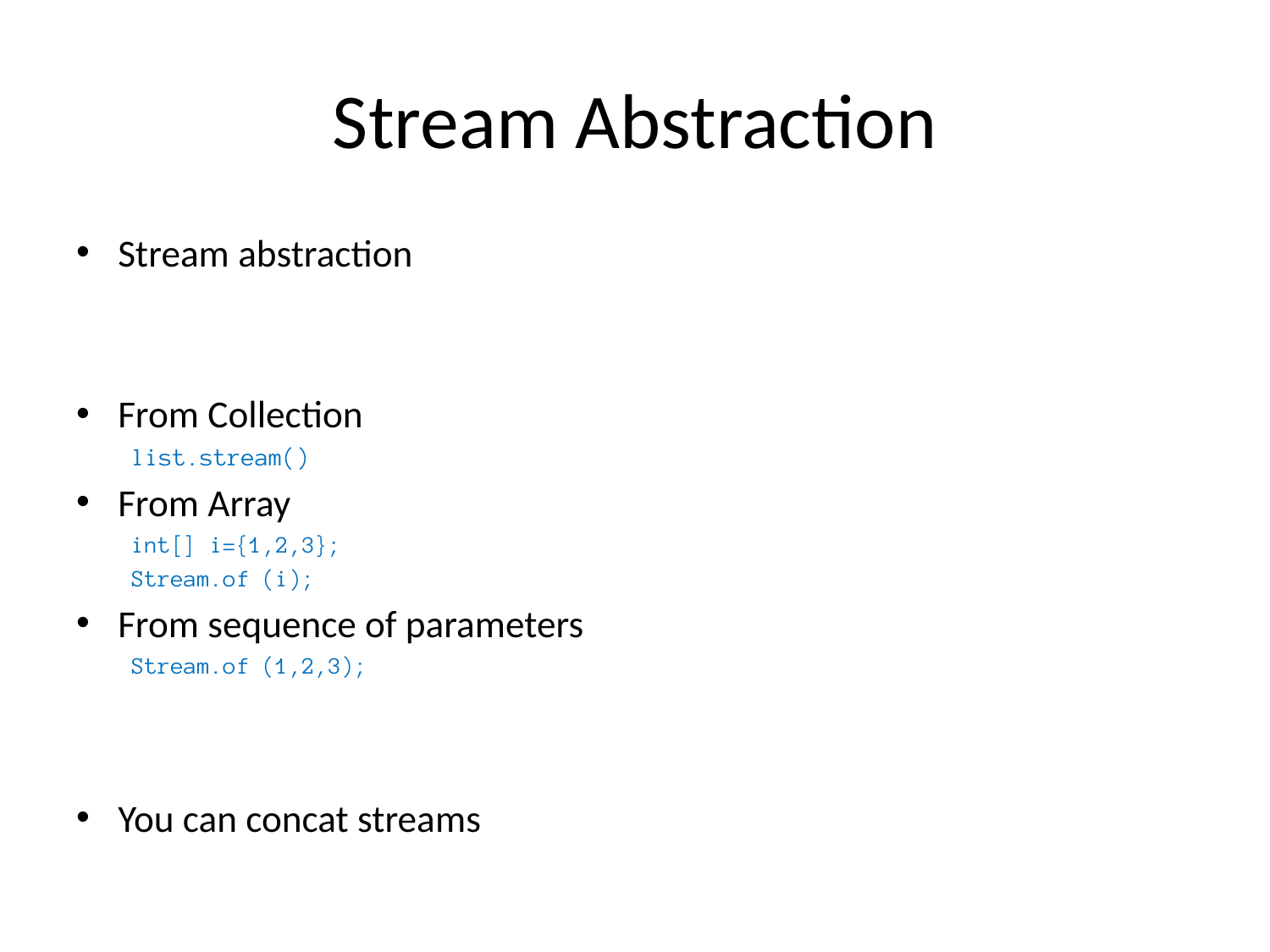

# Stream Abstraction
Stream abstraction

From Collection
list.stream()
From Array
int[] i={1,2,3};
Stream.of (i);
From sequence of parameters
Stream.of (1,2,3);

You can concat streams